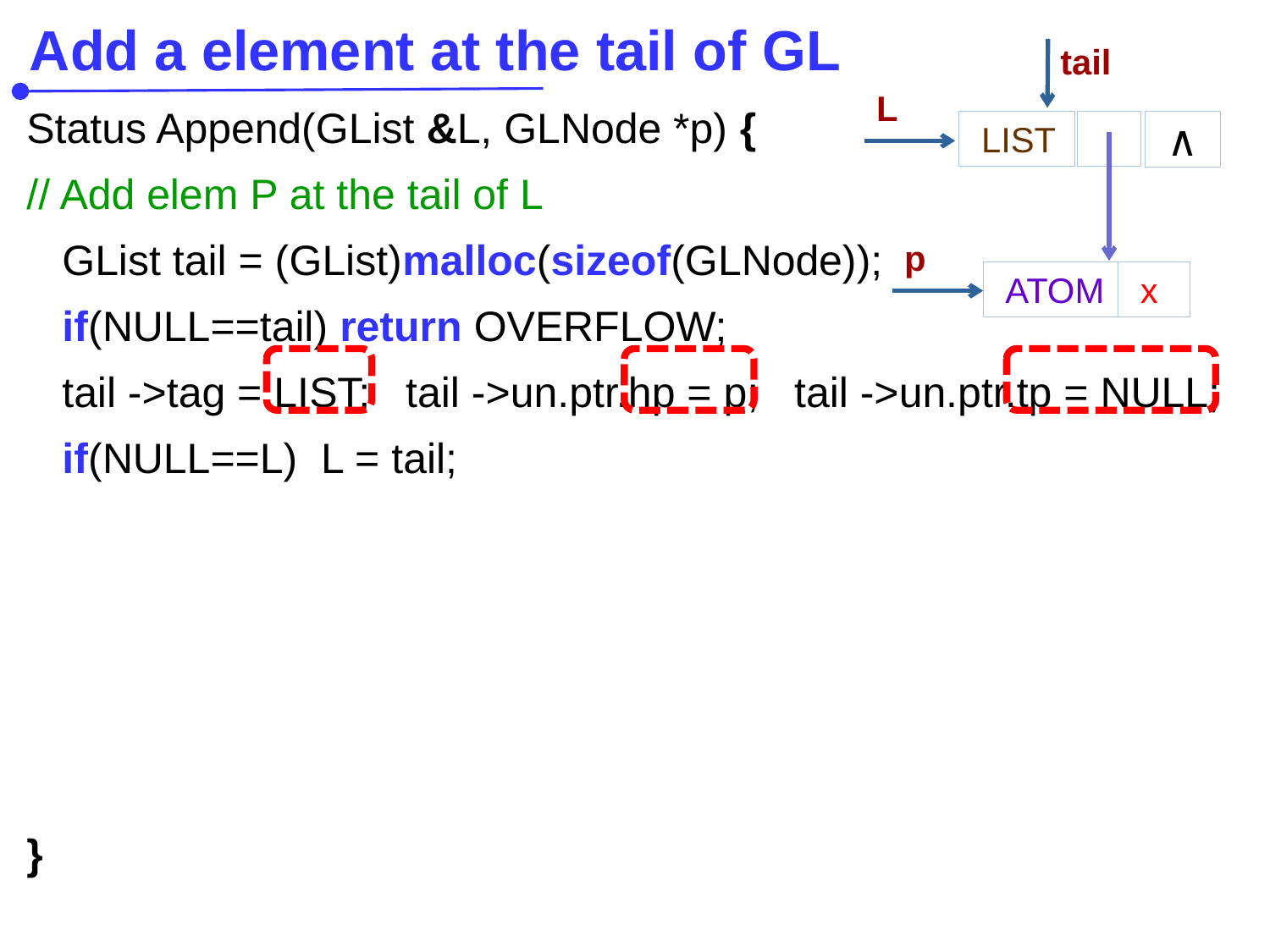

Add a element at the tail of GL
tail
Status Append(GList &L, GLNode *p) {
// Add elem P at the tail of L
   GList tail = (GList)malloc(sizeof(GLNode));
   if(NULL==tail) return OVERFLOW;
   tail ->tag = LIST;   tail ->un.ptr.hp = p;   tail ->un.ptr.tp = NULL;
   if(NULL==L)  L = tail;

}
L

 LIST

 ∧
p
 ATOM
 x